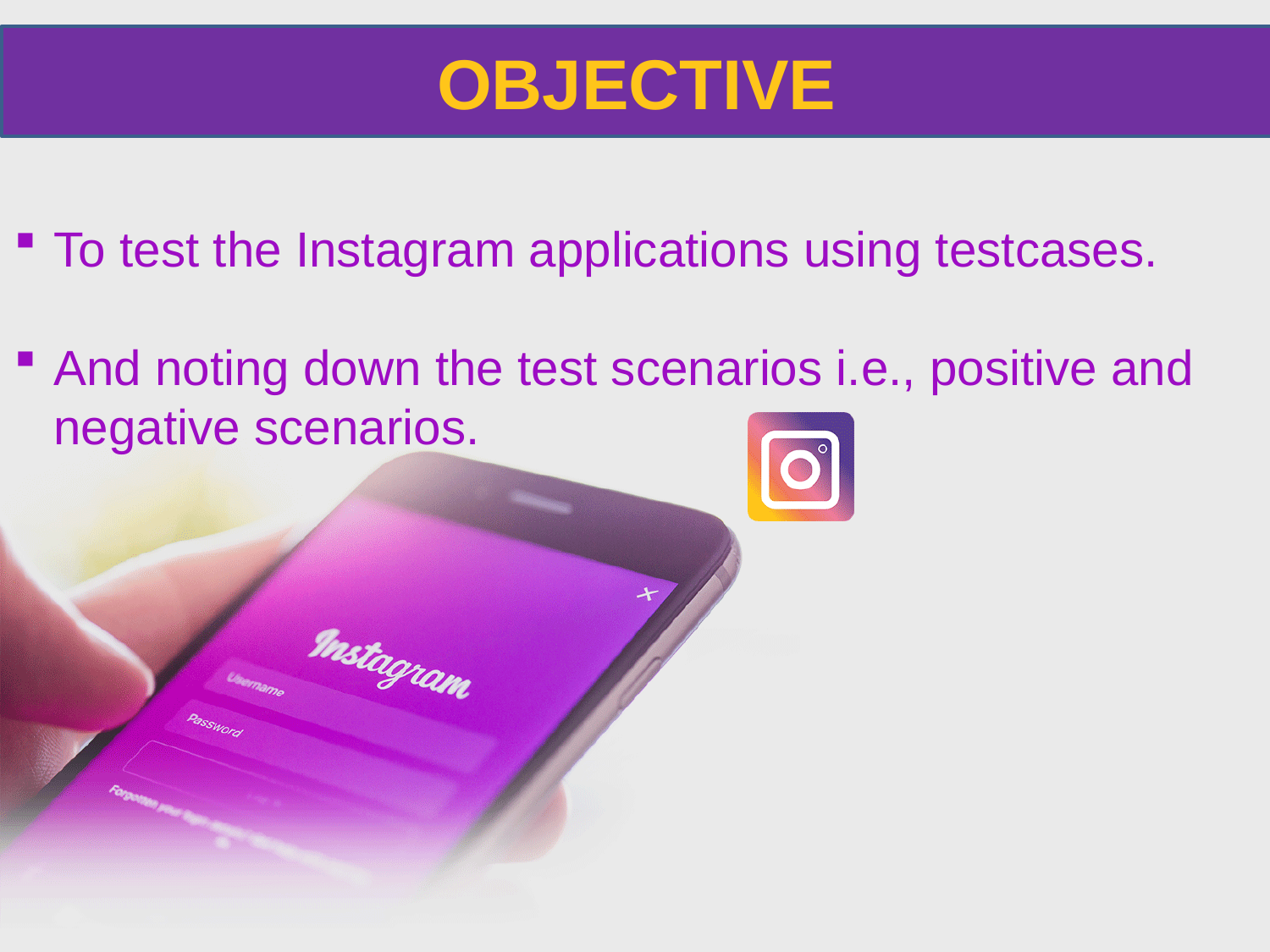

OBJECTIVE

To test the Instagram applications using testcases.

And noting down the test scenarios i.e., positive and negative scenarios.